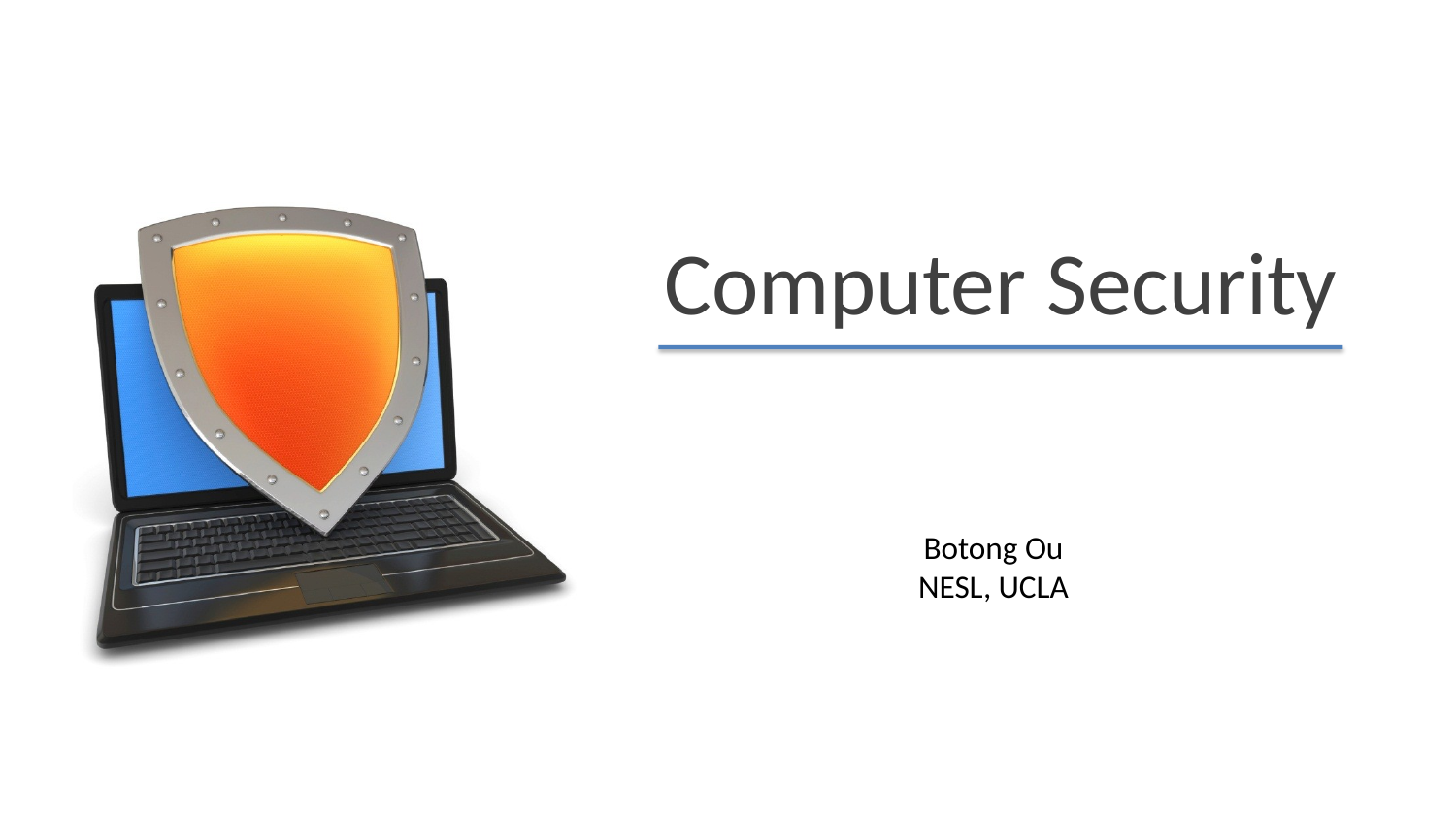

Computer Security

       Botong Ou
       NESL, UCLA

Dan Boneh